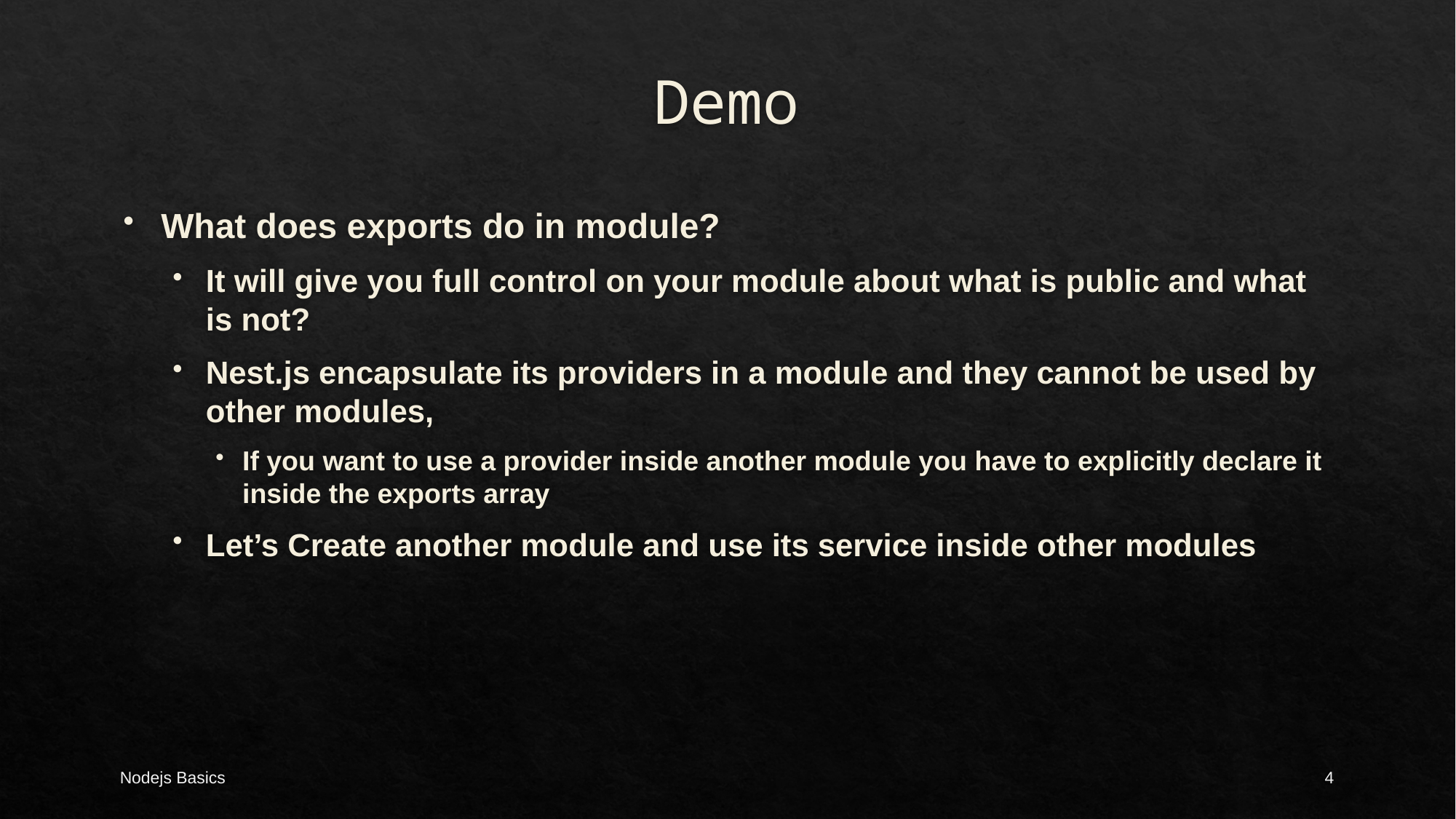

# Demo
What does exports do in module?
It will give you full control on your module about what is public and what is not?
Nest.js encapsulate its providers in a module and they cannot be used by other modules,
If you want to use a provider inside another module you have to explicitly declare it inside the exports array
Let’s Create another module and use its service inside other modules
Nodejs Basics
4